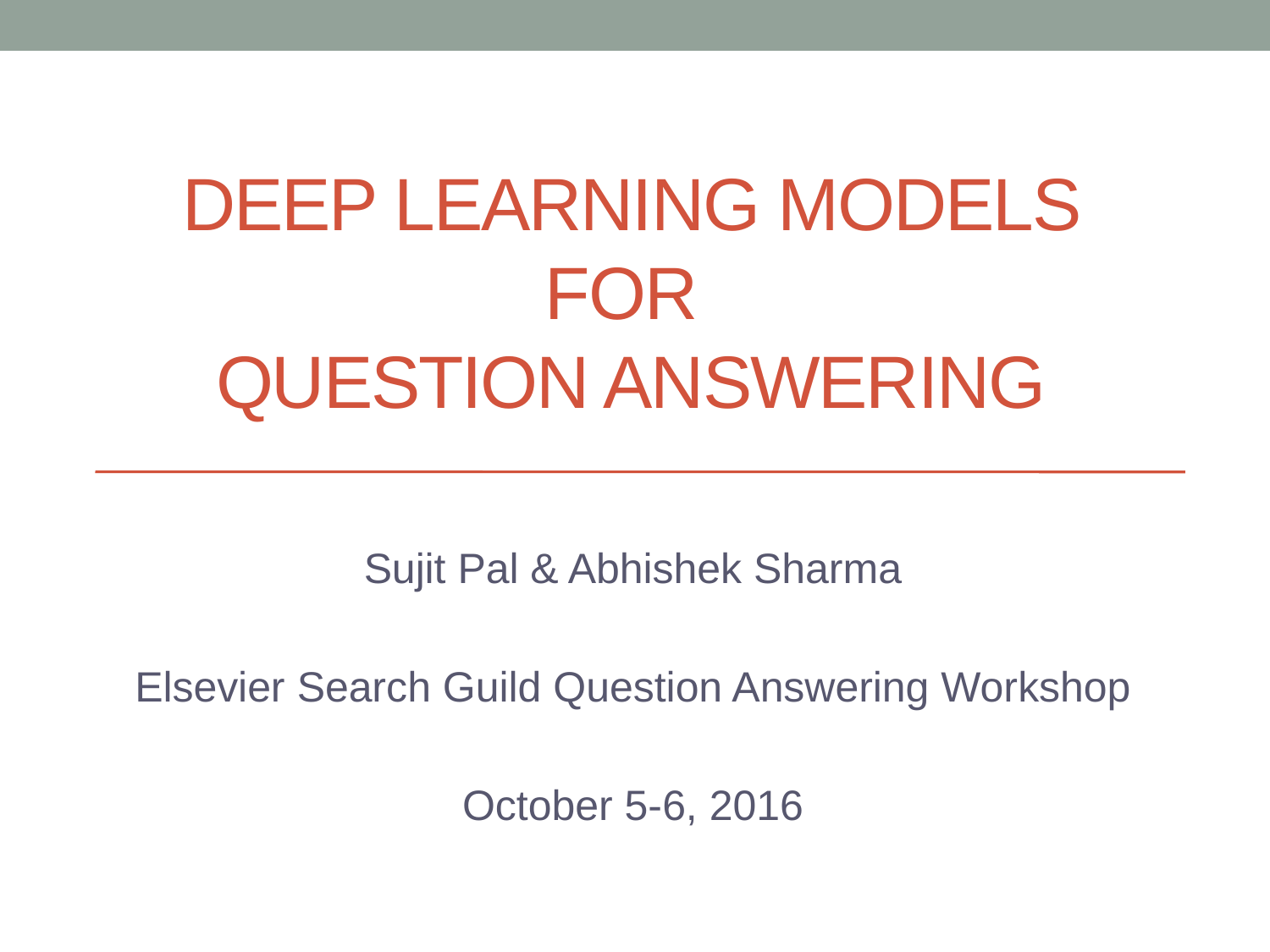

# Deep Learning models for question answering
Sujit Pal & Abhishek Sharma

Elsevier Search Guild Question Answering Workshop

October 5-6, 2016